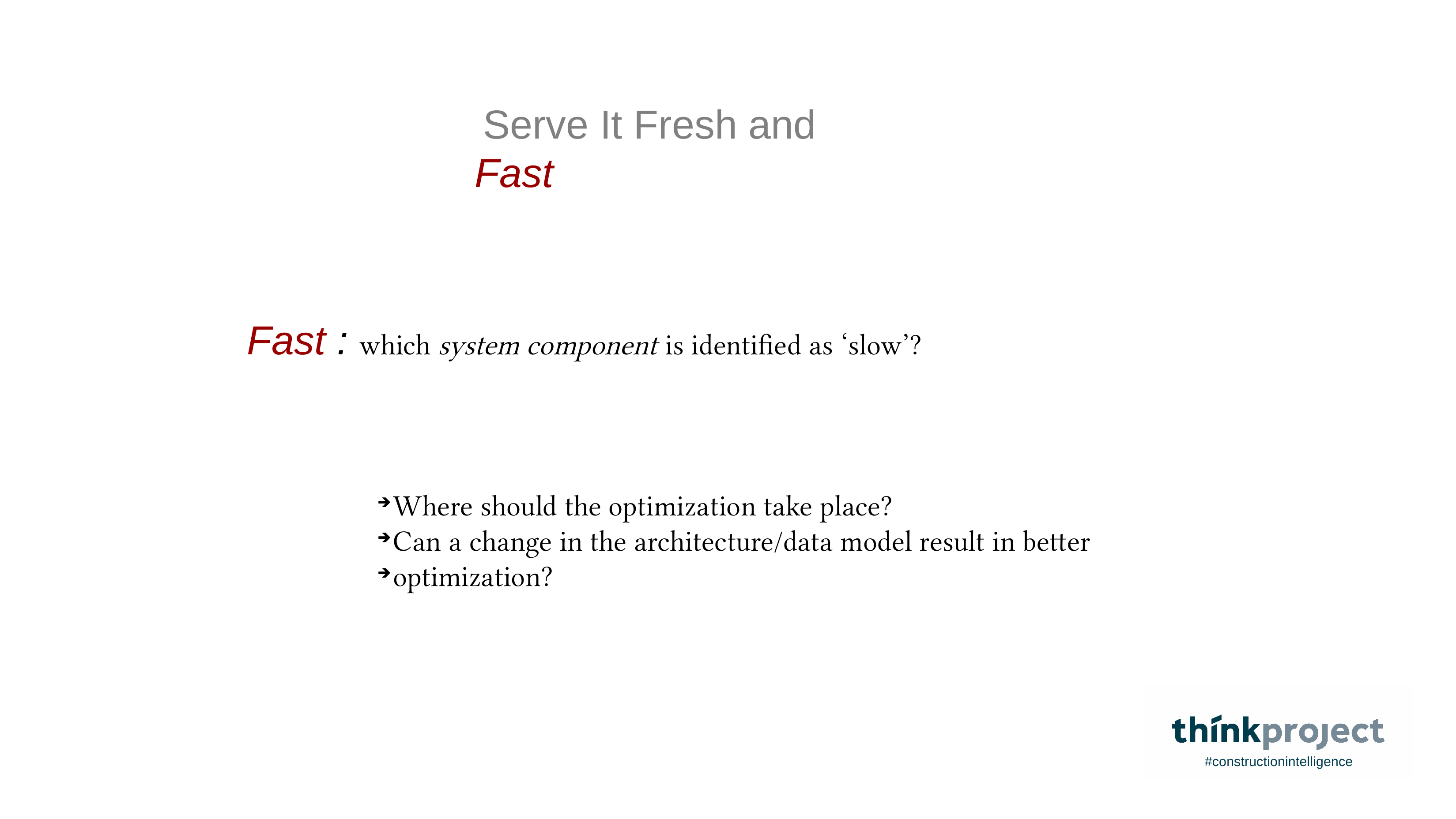

Serve It Fresh and Fast
 Fast : which system component is identified as ‘slow’?
Where should the optimization take place?
Can a change in the architecture/data model result in better
optimization?